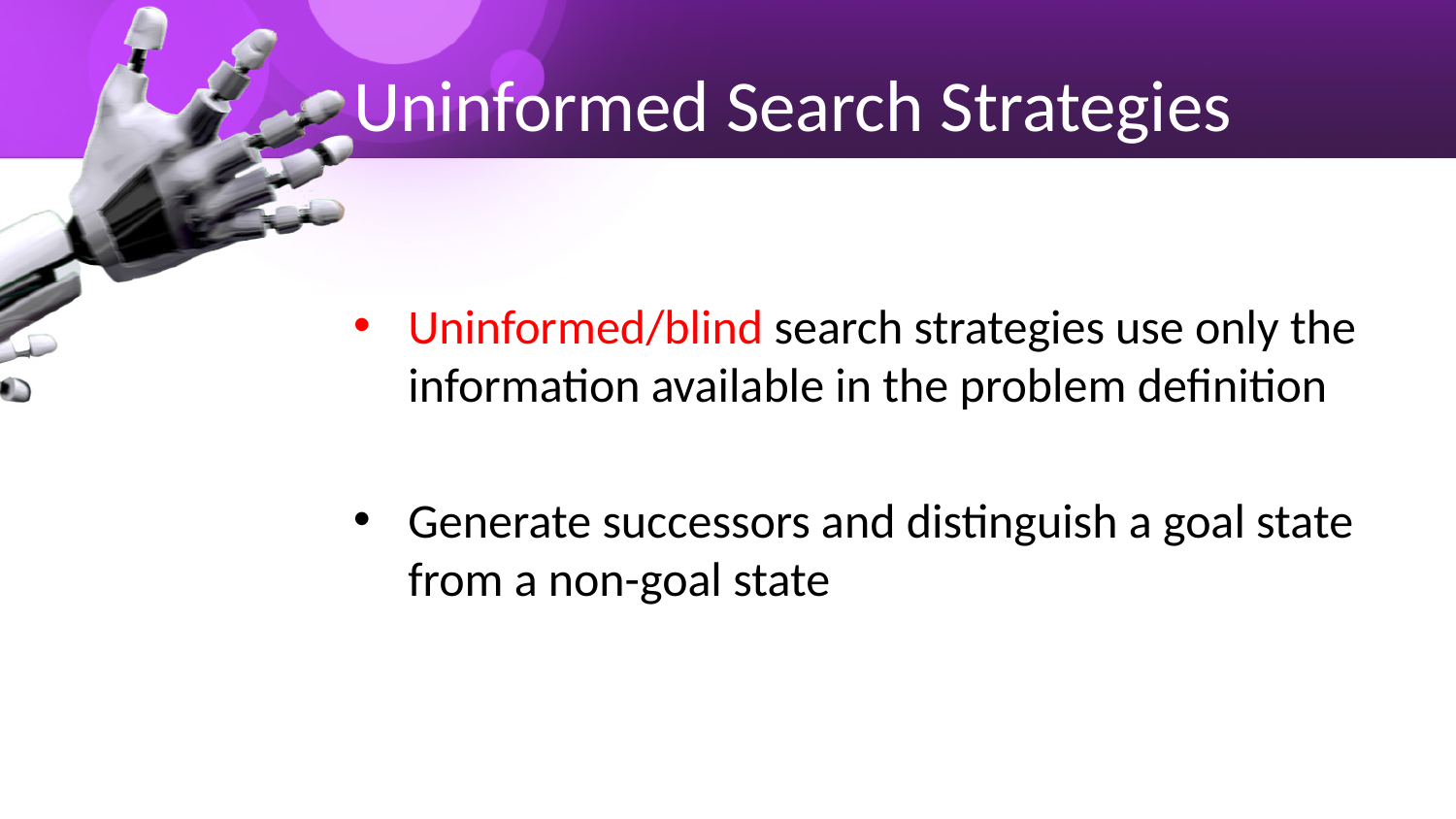

# Uninformed Search Strategies
Uninformed/blind search strategies use only the information available in the problem definition

Generate successors and distinguish a goal state from a non-goal state